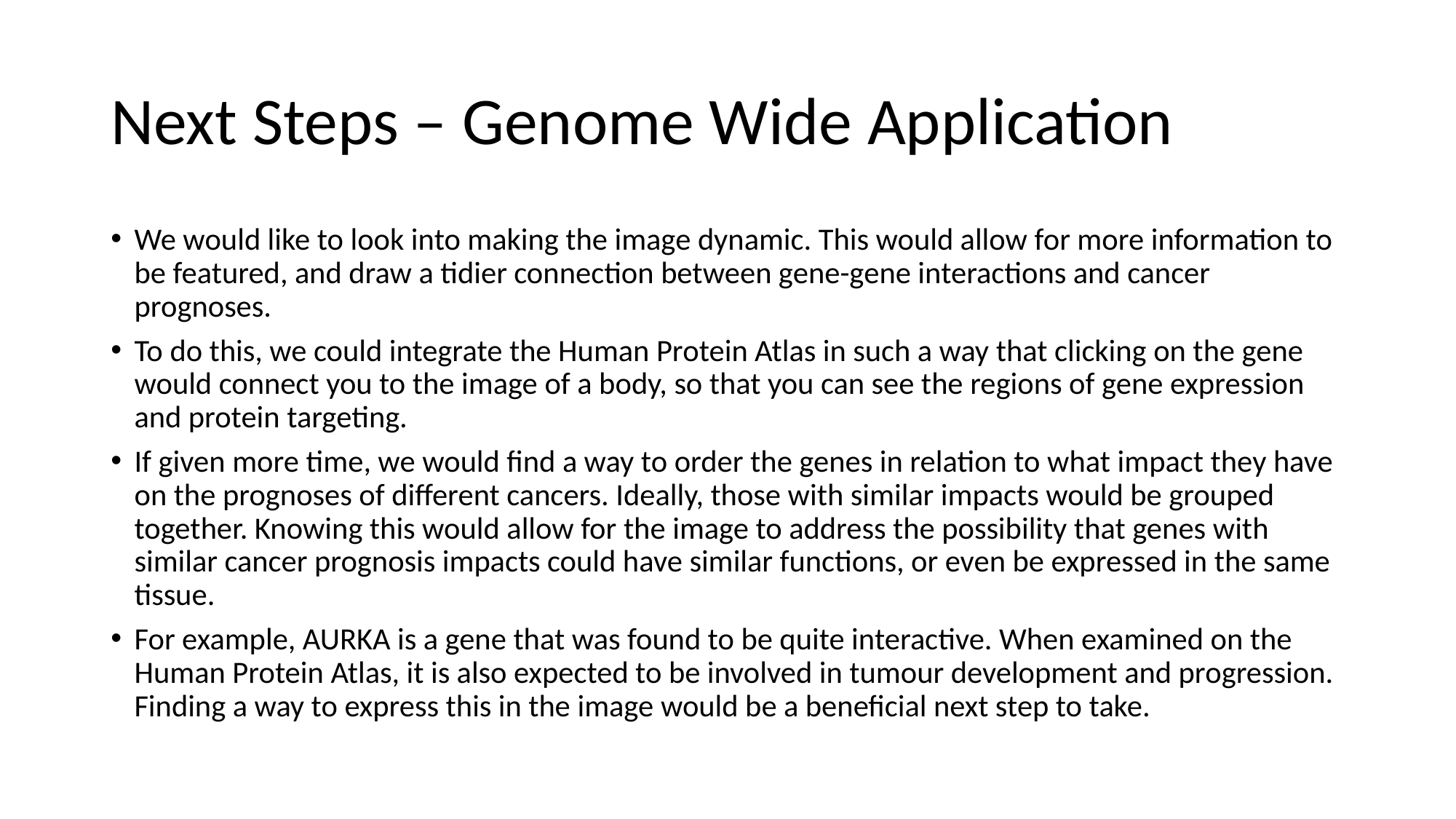

# Next Steps – Genome Wide Application
We would like to look into making the image dynamic. This would allow for more information to be featured, and draw a tidier connection between gene-gene interactions and cancer prognoses.
To do this, we could integrate the Human Protein Atlas in such a way that clicking on the gene would connect you to the image of a body, so that you can see the regions of gene expression and protein targeting.
If given more time, we would find a way to order the genes in relation to what impact they have on the prognoses of different cancers. Ideally, those with similar impacts would be grouped together. Knowing this would allow for the image to address the possibility that genes with similar cancer prognosis impacts could have similar functions, or even be expressed in the same tissue.
For example, AURKA is a gene that was found to be quite interactive. When examined on the Human Protein Atlas, it is also expected to be involved in tumour development and progression. Finding a way to express this in the image would be a beneficial next step to take.